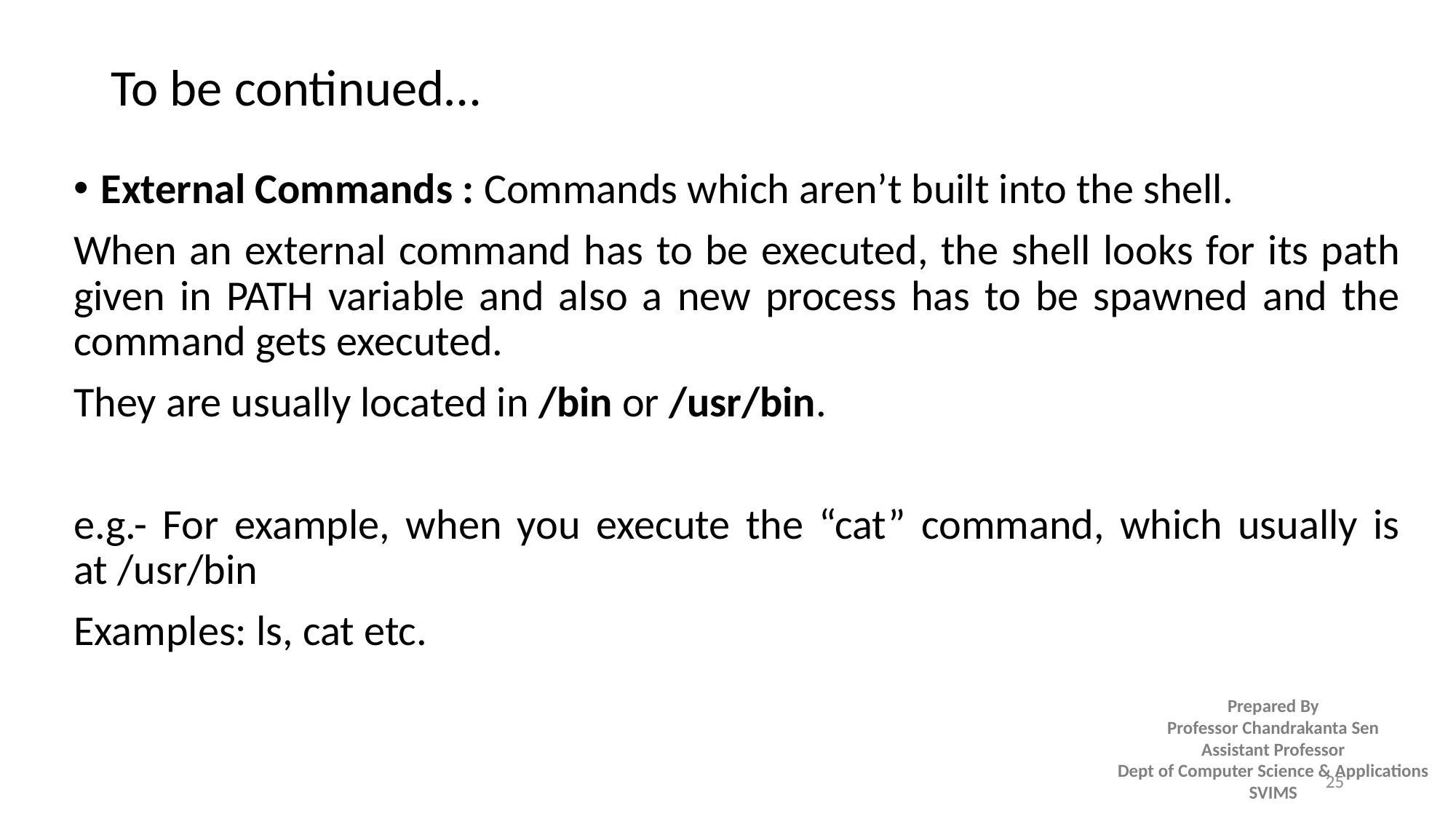

# To be continued…
External Commands : Commands which aren’t built into the shell.
When an external command has to be executed, the shell looks for its path given in PATH variable and also a new process has to be spawned and the command gets executed.
They are usually located in /bin or /usr/bin.

e.g.- For example, when you execute the “cat” command, which usually is at /usr/bin
Examples: ls, cat etc.

25